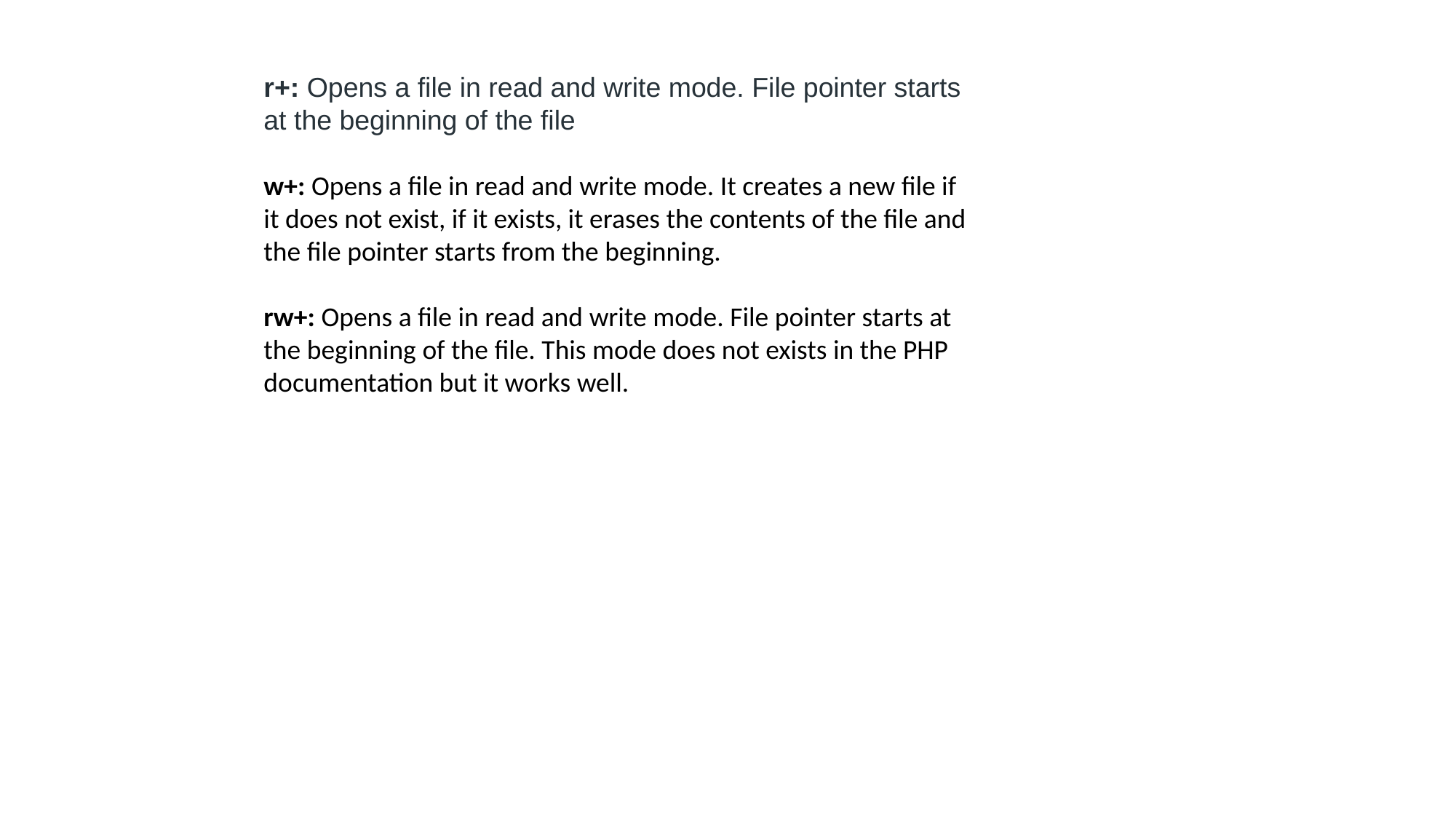

r+: Opens a file in read and write mode. File pointer starts at the beginning of the file

w+: Opens a file in read and write mode. It creates a new file if it does not exist, if it exists, it erases the contents of the file and the file pointer starts from the beginning.

rw+: Opens a file in read and write mode. File pointer starts at the beginning of the file. This mode does not exists in the PHP documentation but it works well.